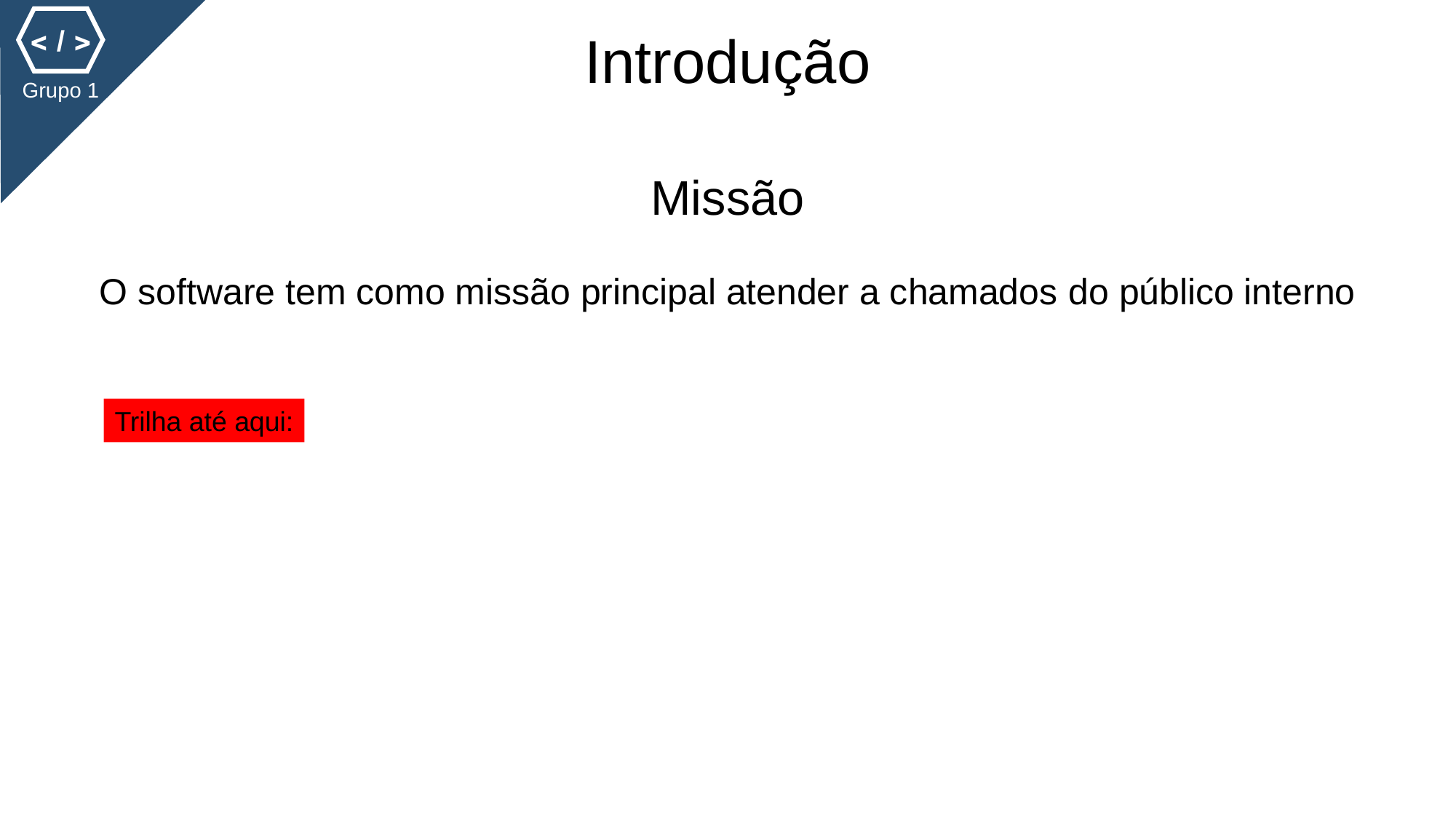

< / >
Grupo 1
Introdução
Missão

O software tem como missão principal atender a chamados do público interno
Trilha até aqui: